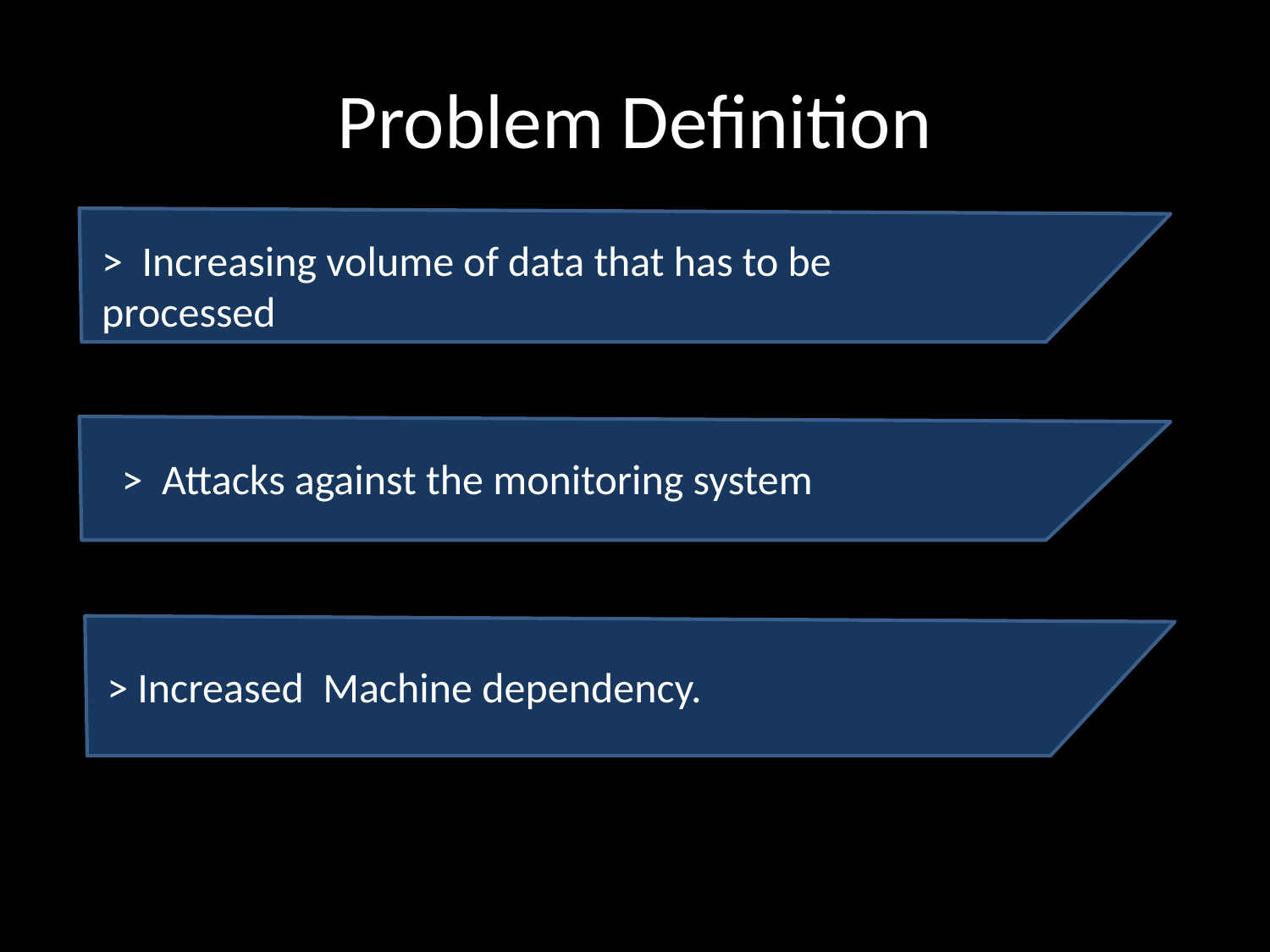

# Problem Definition

>  Increasing volume of data that has to be processed

>  Attacks against the monitoring system
 > Increased  Machine dependency.